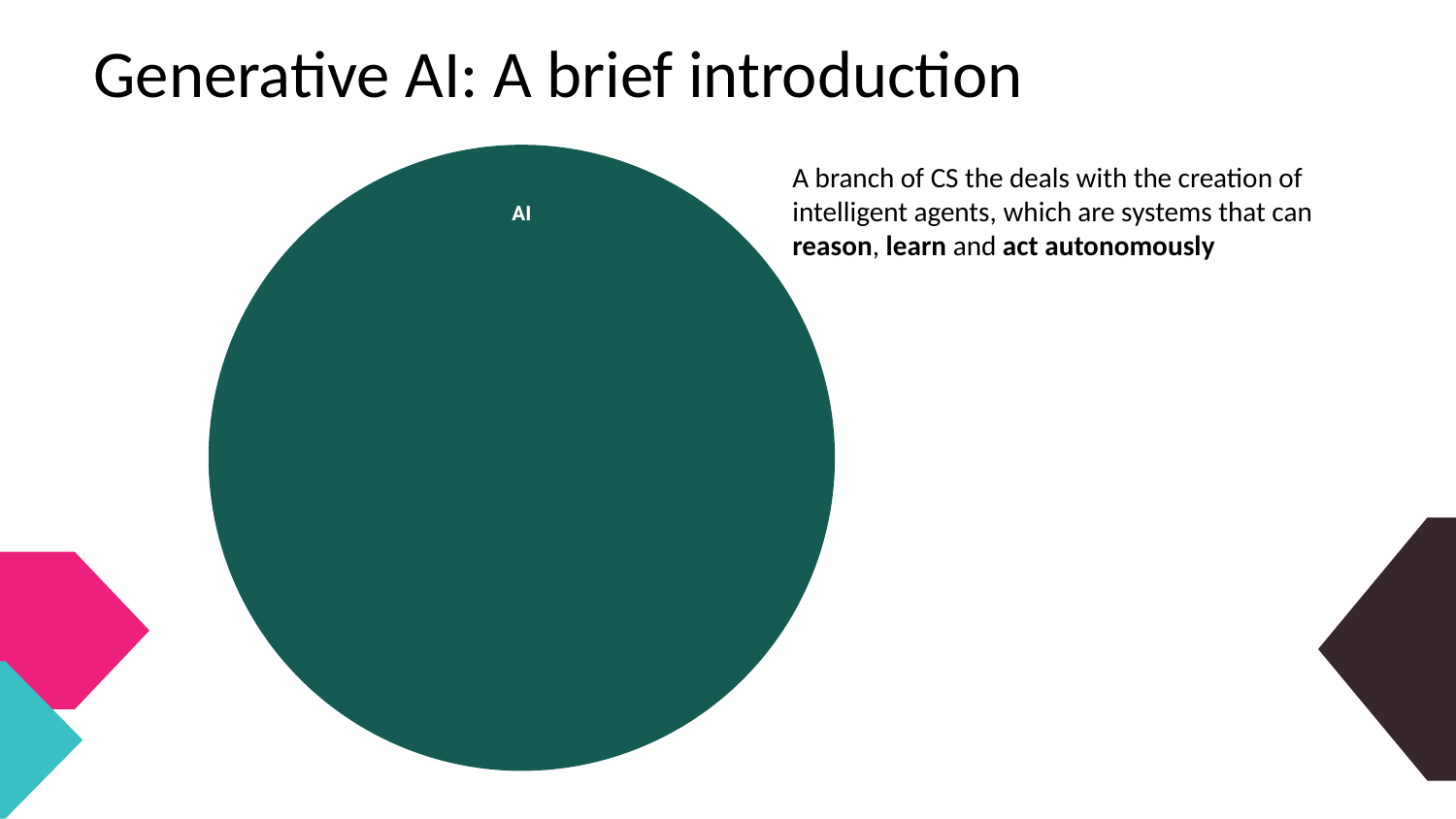

# Generative AI: A brief introduction

AI
A branch of CS the deals with the creation of intelligent agents, which are systems that can reason, learn and act autonomously